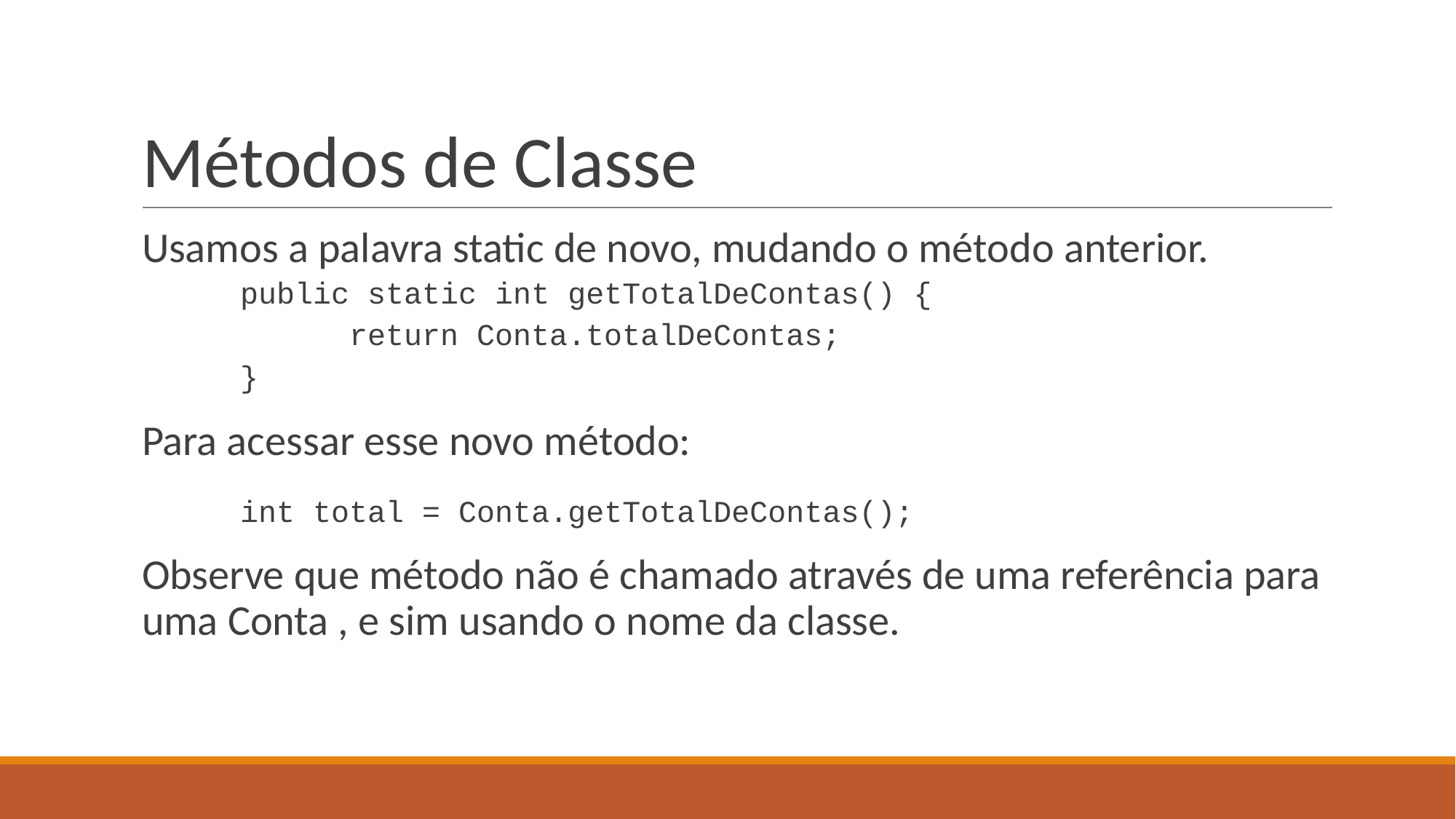

# Métodos de Classe
Usamos a palavra static de novo, mudando o método anterior.
public static int getTotalDeContas() {
	return Conta.totalDeContas;
}
Para acessar esse novo método:
	int total = Conta.getTotalDeContas();
Observe que método não é chamado através de uma referência para uma Conta , e sim usando o nome da classe.